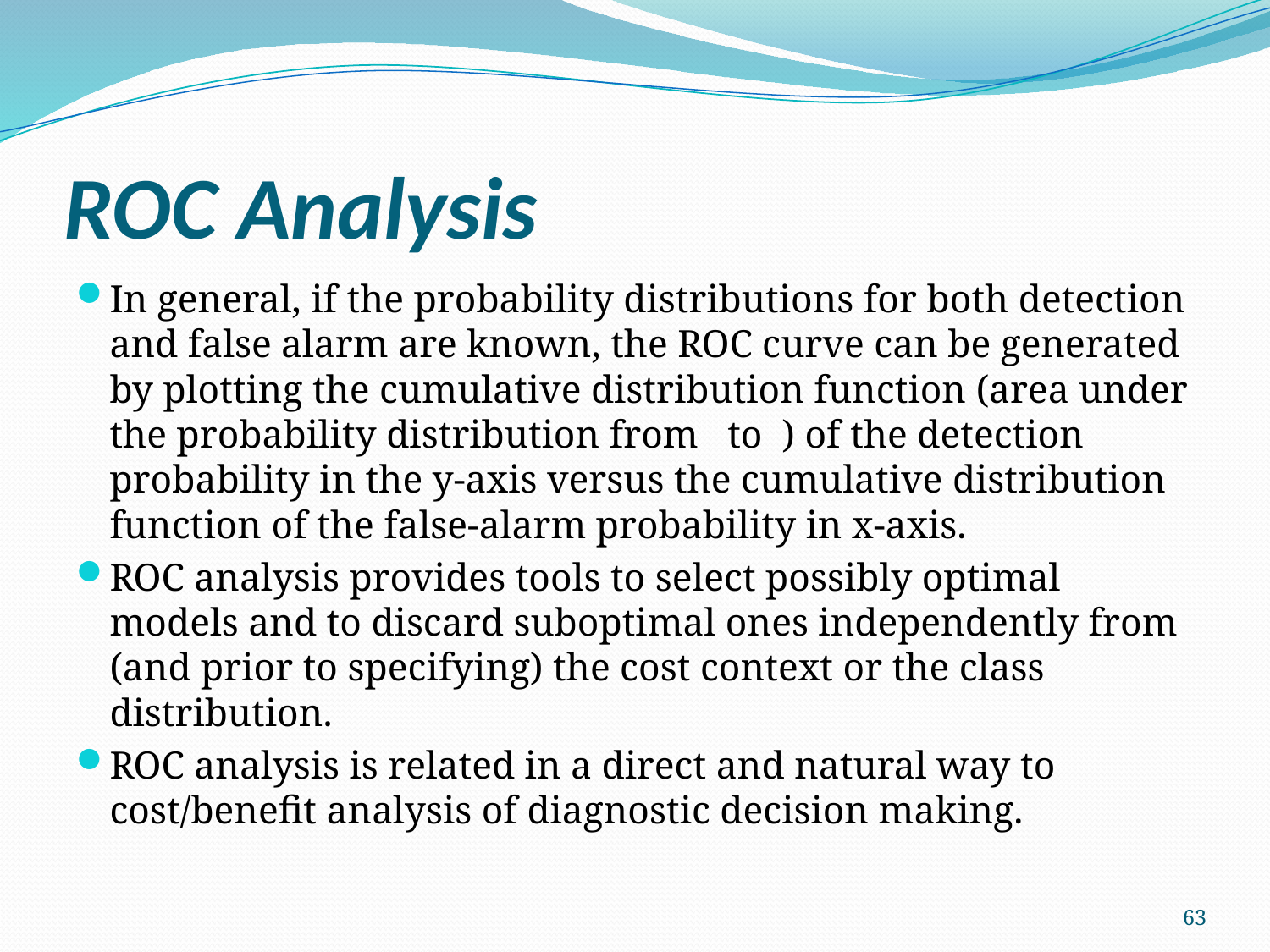

# ROC Analysis
In general, if the probability distributions for both detection and false alarm are known, the ROC curve can be generated by plotting the cumulative distribution function (area under the probability distribution from   to  ) of the detection probability in the y-axis versus the cumulative distribution function of the false-alarm probability in x-axis.
ROC analysis provides tools to select possibly optimal models and to discard suboptimal ones independently from (and prior to specifying) the cost context or the class distribution.
ROC analysis is related in a direct and natural way to cost/benefit analysis of diagnostic decision making.

63